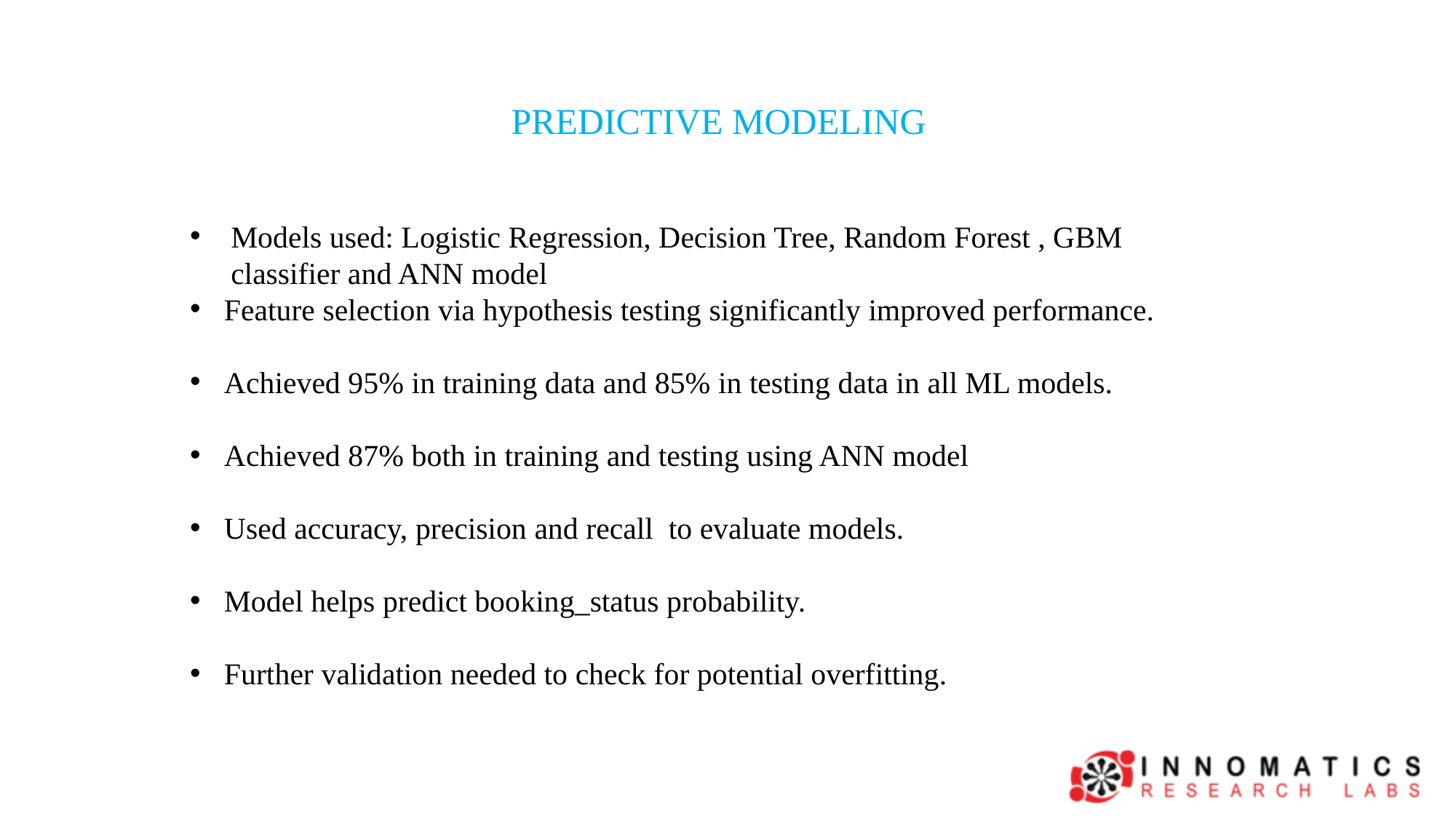

# PREDICTIVE MODELING

Models used: Logistic Regression, Decision Tree, Random Forest , GBM classifier and ANN model
Feature selection via hypothesis testing significantly improved performance.

Achieved 95% in training data and 85% in testing data in all ML models.

Achieved 87% both in training and testing using ANN model

Used accuracy, precision and recall  to evaluate models.

Model helps predict booking_status probability.

Further validation needed to check for potential overfitting.